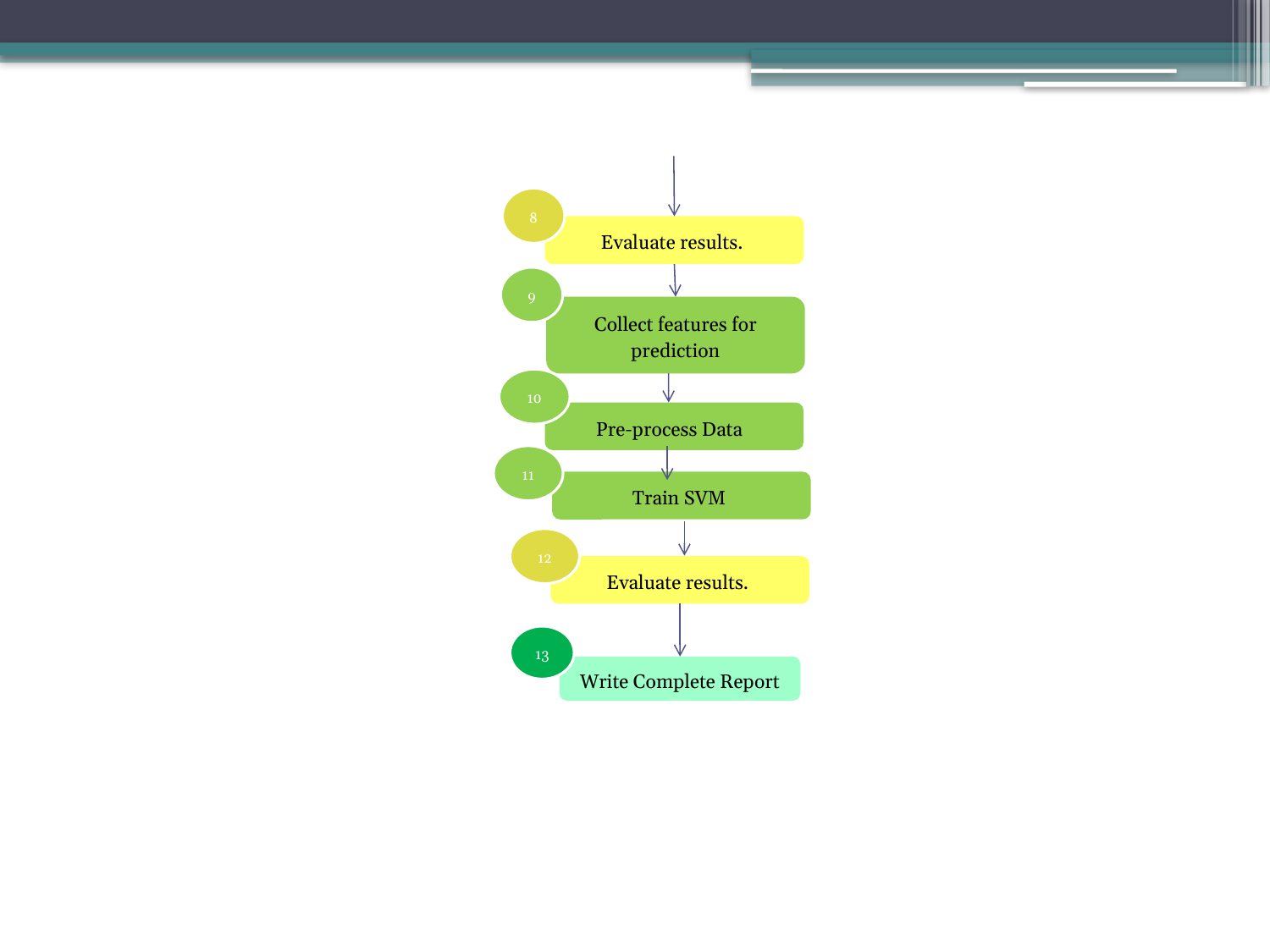

8
Evaluate results.
9
Collect features for prediction
10
Pre-process Data
11
Train SVM
12
Evaluate results.
13
Write Complete Report